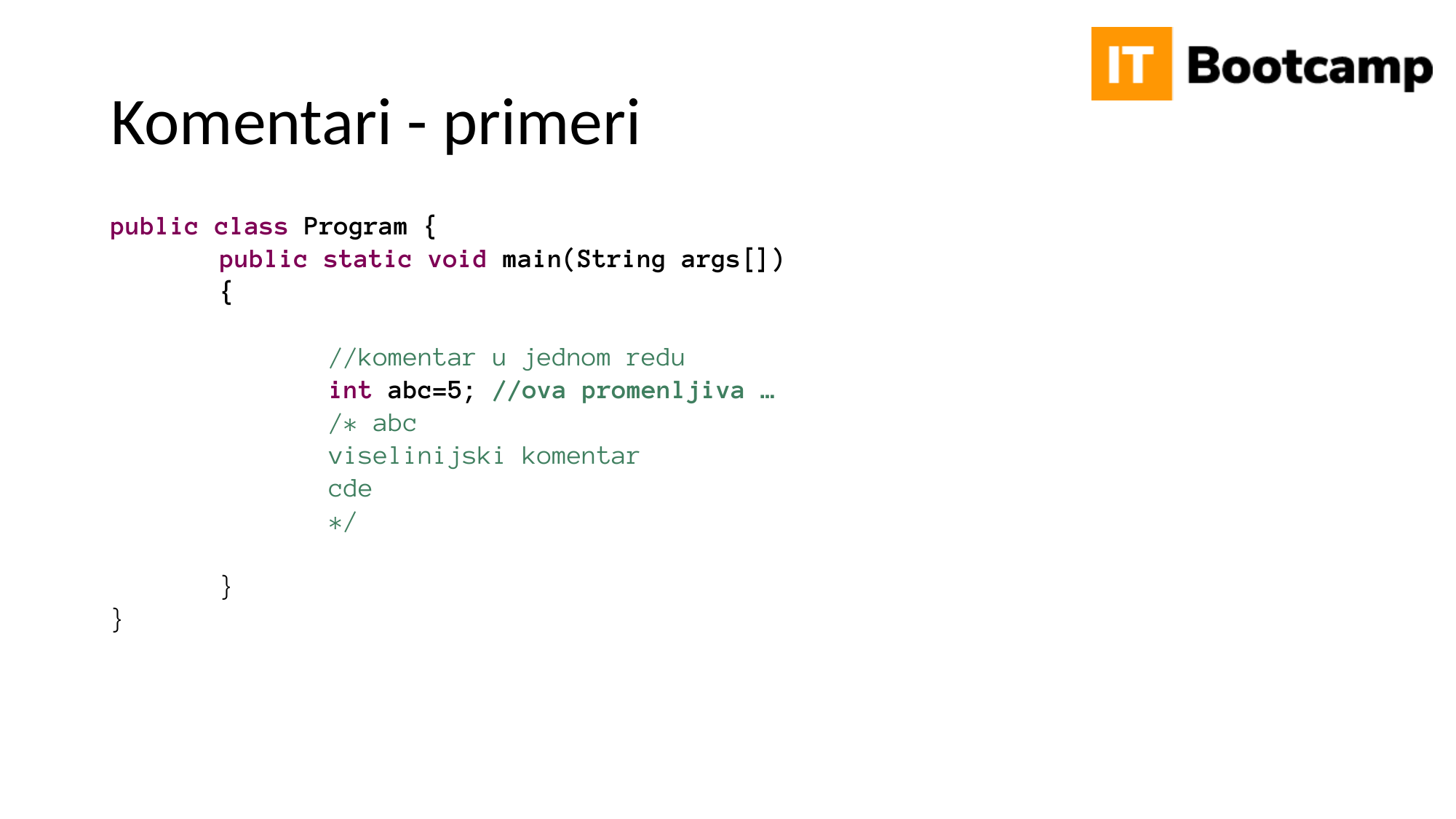

# Komentari - primeri
public class Program {
	public static void main(String args[]) 	{

		//komentar u jednom redu
		int abc=5; //ova promenljiva …
		/* abc
		viselinijski komentar
		cde
		*/

	}
}